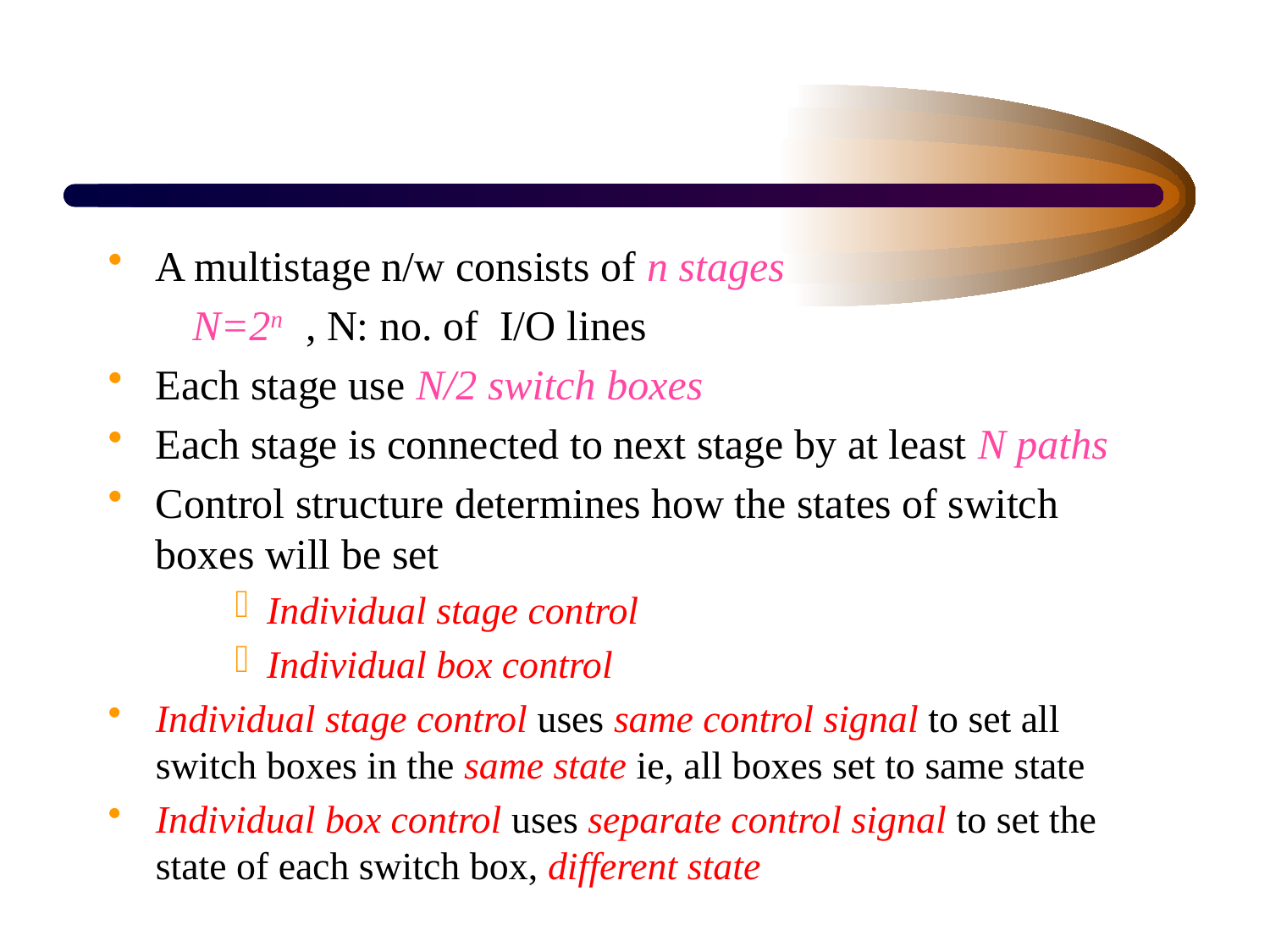

#
A multistage n/w consists of n stages
        N=2n   , N: no. of  I/O lines
Each stage use N/2 switch boxes
Each stage is connected to next stage by at least N paths
Control structure determines how the states of switch boxes will be set
Individual stage control
Individual box control
Individual stage control uses same control signal to set all switch boxes in the same state ie, all boxes set to same state
Individual box control uses separate control signal to set the state of each switch box, different state